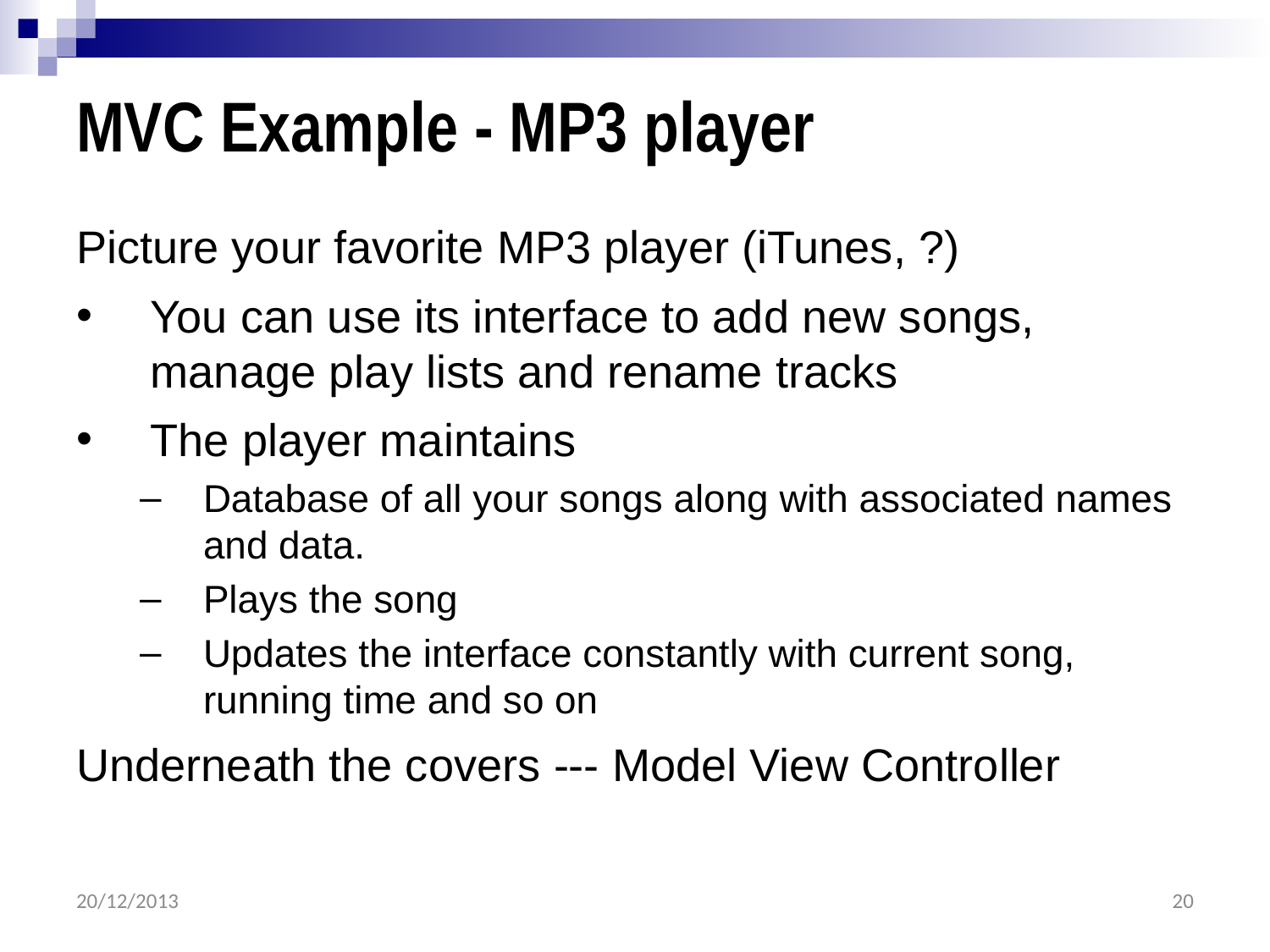

# MVC Example - MP3 player
Picture your favorite MP3 player (iTunes, ?)
You can use its interface to add new songs, manage play lists and rename tracks
The player maintains
Database of all your songs along with associated names and data.
Plays the song
Updates the interface constantly with current song, running time and so on
Underneath the covers --- Model View Controller
20/12/2013
20